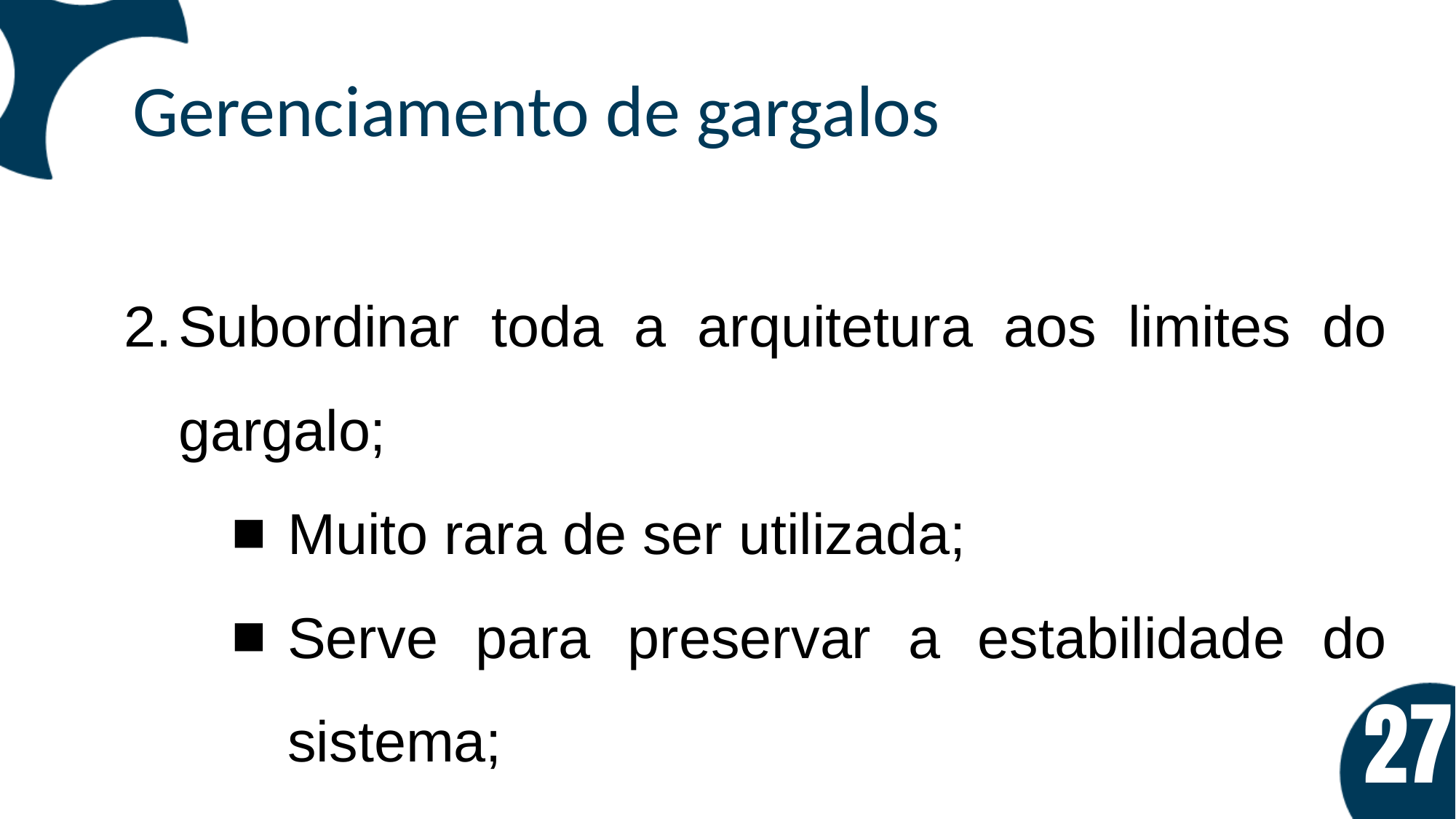

Gerenciamento de gargalos
Subordinar toda a arquitetura aos limites do gargalo;
Muito rara de ser utilizada;
Serve para preservar a estabilidade do sistema;
27